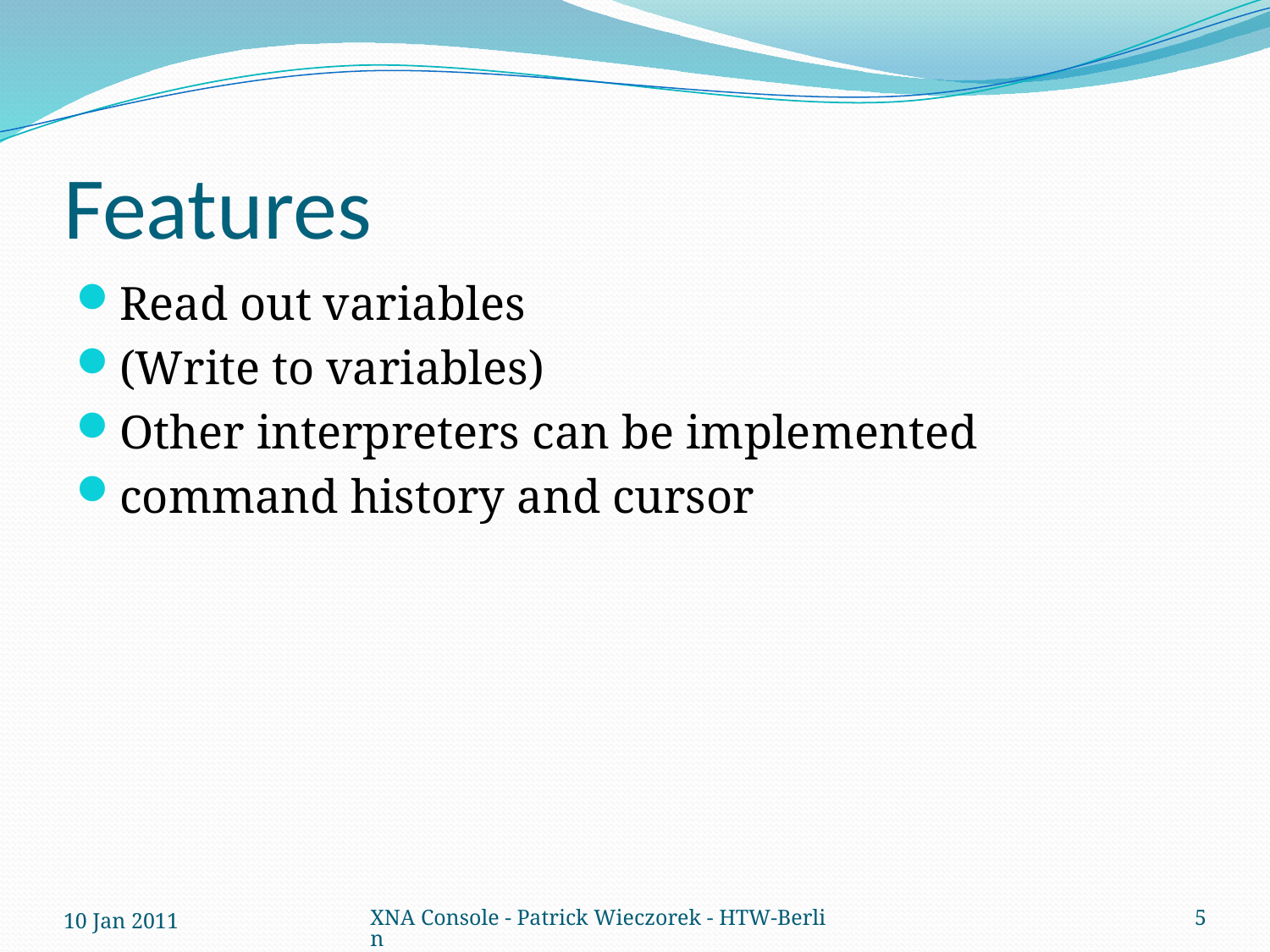

# Features
Read out variables
(Write to variables)
Other interpreters can be implemented
command history and cursor
10 Jan 2011
XNA Console - Patrick Wieczorek - HTW-Berlin
5